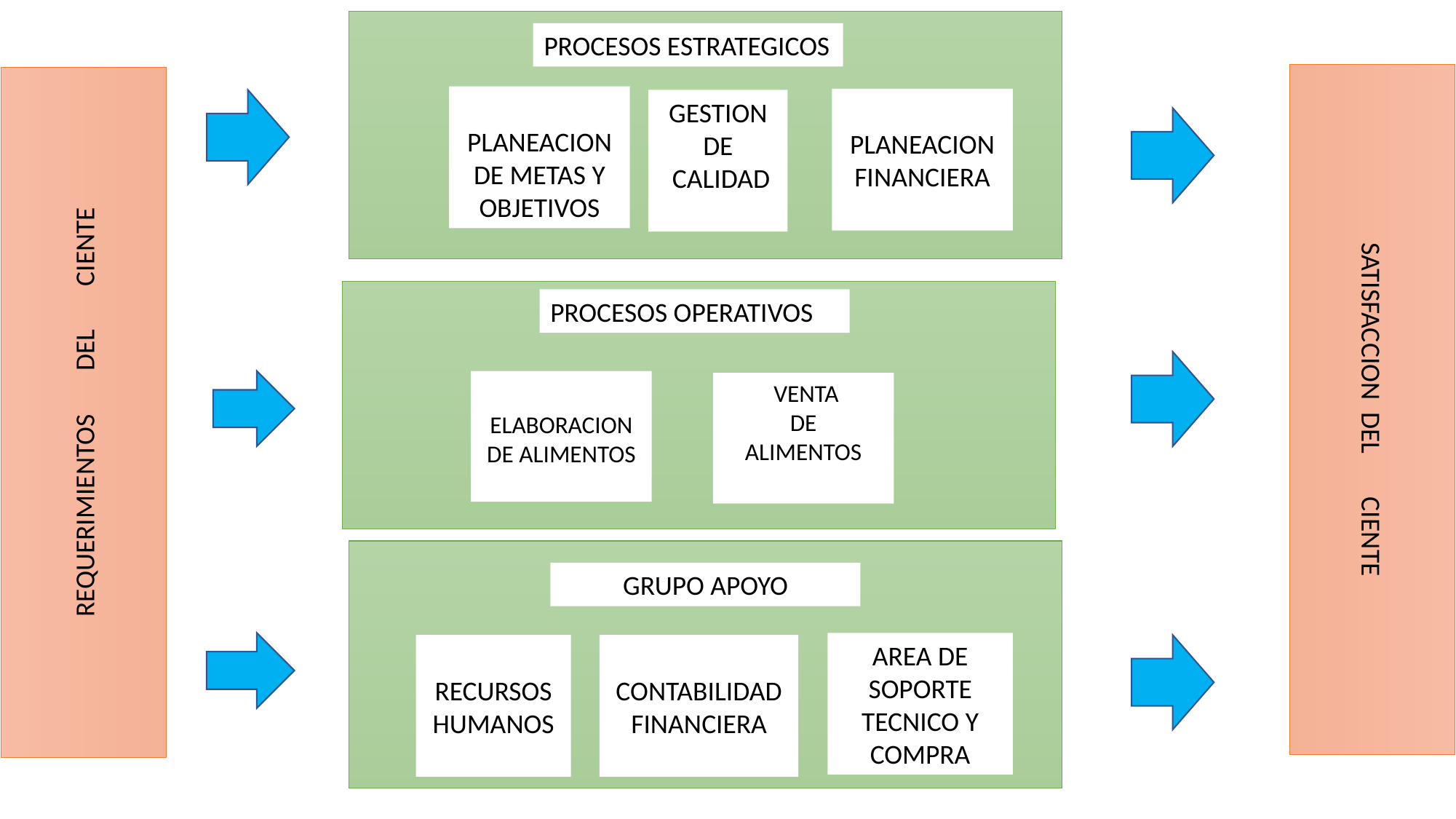

PROCESOS ESTRATEGICOS

PLANEACION DE METAS Y OBJETIVOS

PLANEACION FINANCIERA

GESTION
 DE
 CALIDAD

PROCESOS OPERATIVOS
SATISFACCION  DEL       CIENTE
REQUERIMIENTOS       DEL       CIENTE

ELABORACION DE ALIMENTOS

 VENTA
 DE
ALIMENTOS

GRUPO APOYO

AREA DE SOPORTE TECNICO Y COMPRA

RECURSOS HUMANOS

CONTABILIDAD FINANCIERA